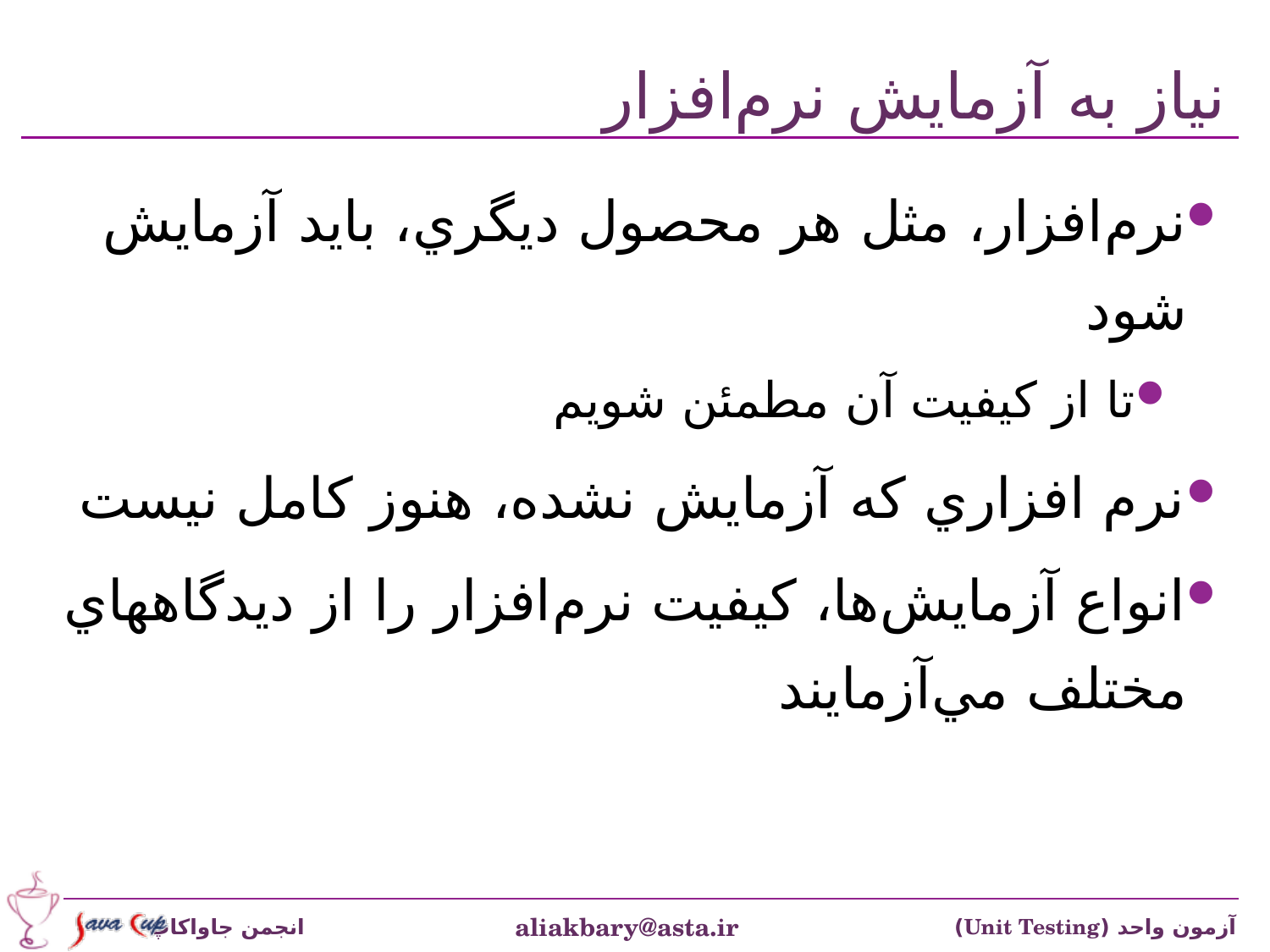

# نياز به آزمايش نرم‌افزار
نرم‌افزار، مثل هر محصول ديگري، بايد آزمايش شود
تا از كيفيت آن مطمئن شويم
نرم افزاري كه آزمايش نشده، هنوز كامل نيست
انواع آزمايش‌ها، كيفيت نرم‌افزار را از ديدگاههاي مختلف مي‌آزمايند